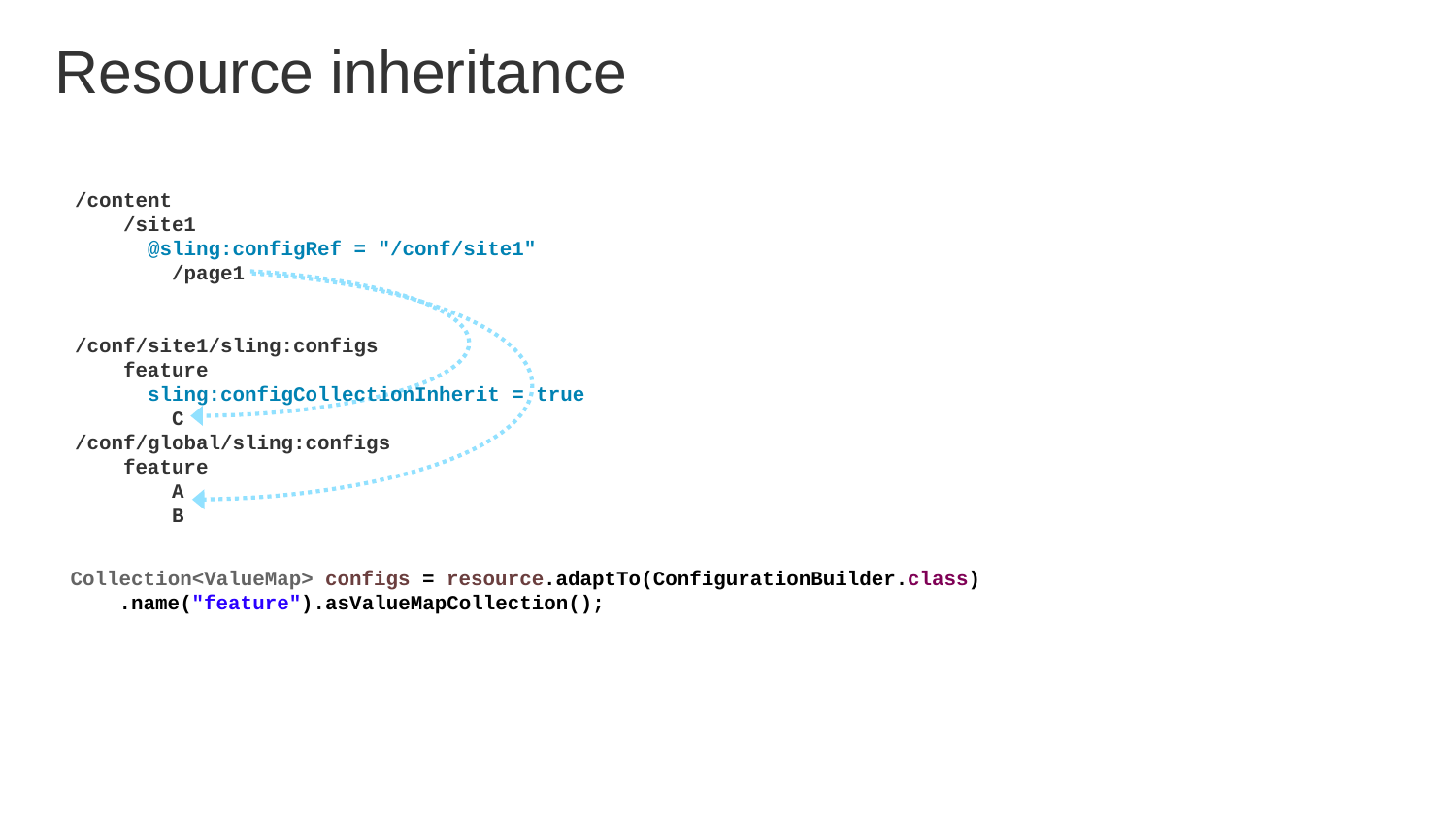

# Resource inheritance
/content
    /site1
      @sling:configRef = "/conf/site1"
        /page1

/conf/site1/sling:configs
    feature
      sling:configCollectionInherit = true
        C
/conf/global/sling:configs
    feature
        A
        B

Collection<ValueMap> configs = resource.adaptTo(ConfigurationBuilder.class)
    .name("feature").asValueMapCollection();